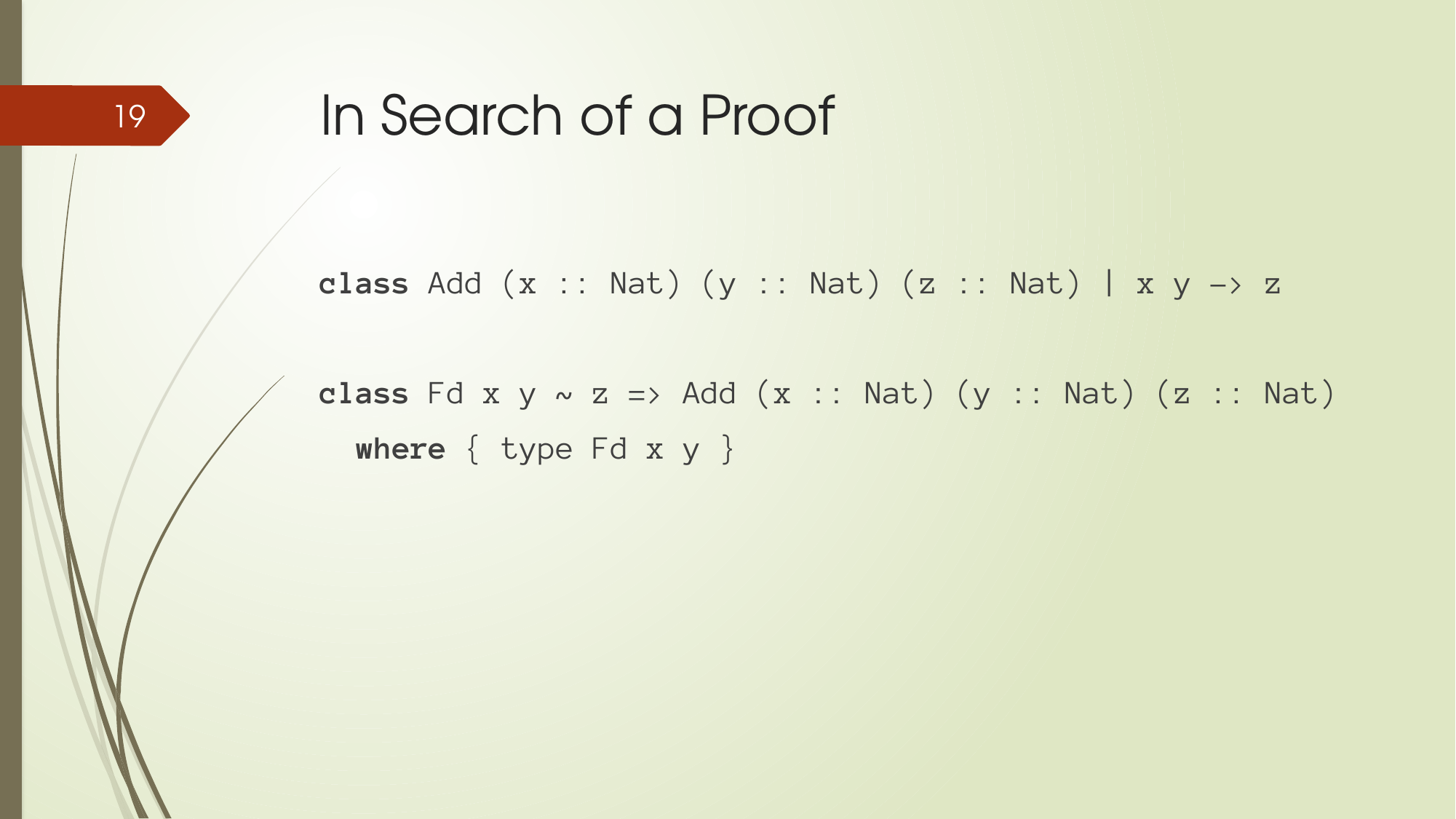

# In Search of a Proof
19
class Add (x :: Nat) (y :: Nat) (z :: Nat) | x y -> z

class Fd x y ~ z => Add (x :: Nat) (y :: Nat) (z :: Nat)
  where { type Fd x y }